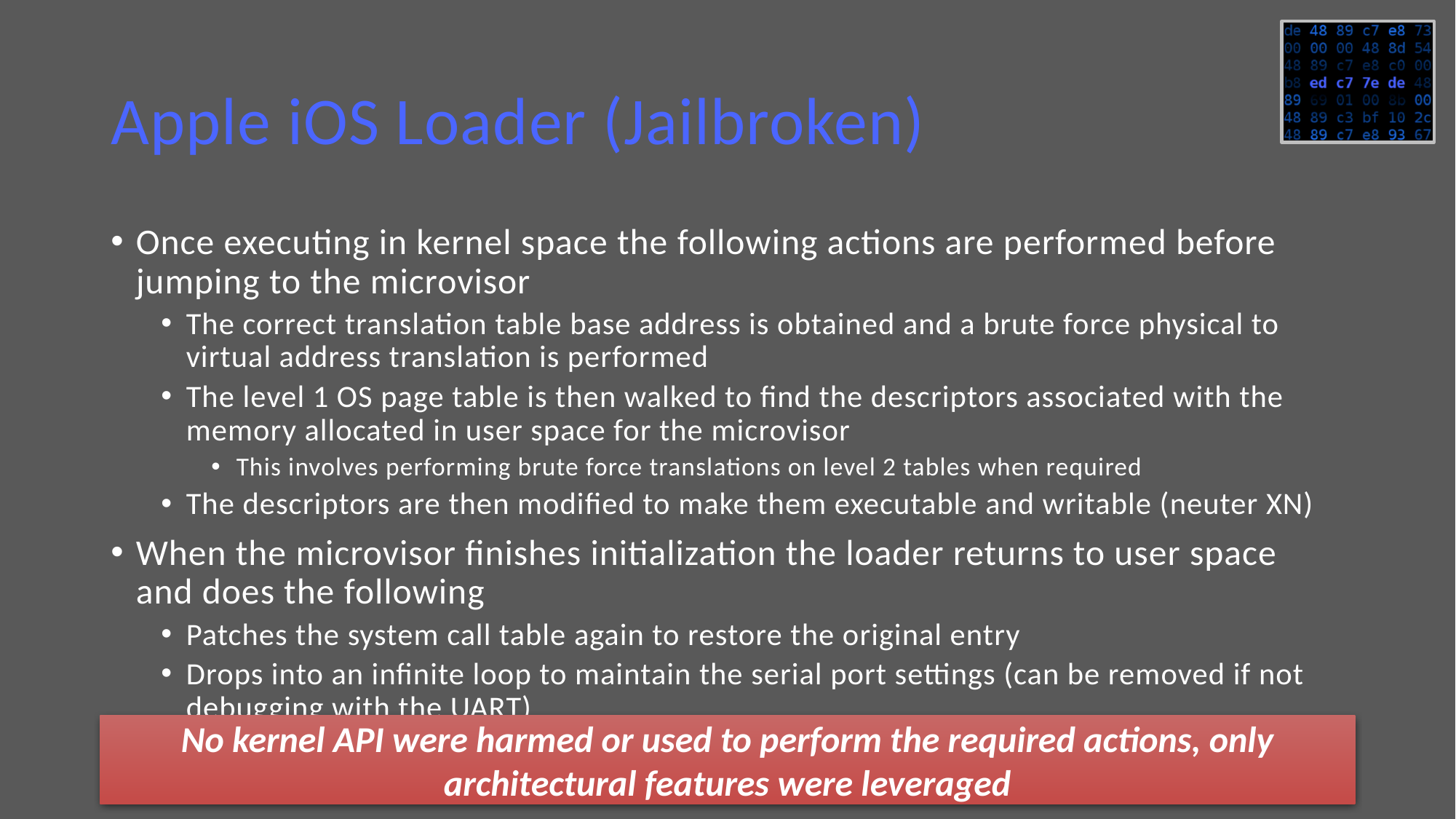

# Apple iOS Loader (Jailbroken)
Once executing in kernel space the following actions are performed before jumping to the microvisor
The correct translation table base address is obtained and a brute force physical to virtual address translation is performed
The level 1 OS page table is then walked to find the descriptors associated with the memory allocated in user space for the microvisor
This involves performing brute force translations on level 2 tables when required
The descriptors are then modified to make them executable and writable (neuter XN)
When the microvisor finishes initialization the loader returns to user space and does the following
Patches the system call table again to restore the original entry
Drops into an infinite loop to maintain the serial port settings (can be removed if not debugging with the UART)
No kernel API were harmed or used to perform the required actions, only architectural features were leveraged